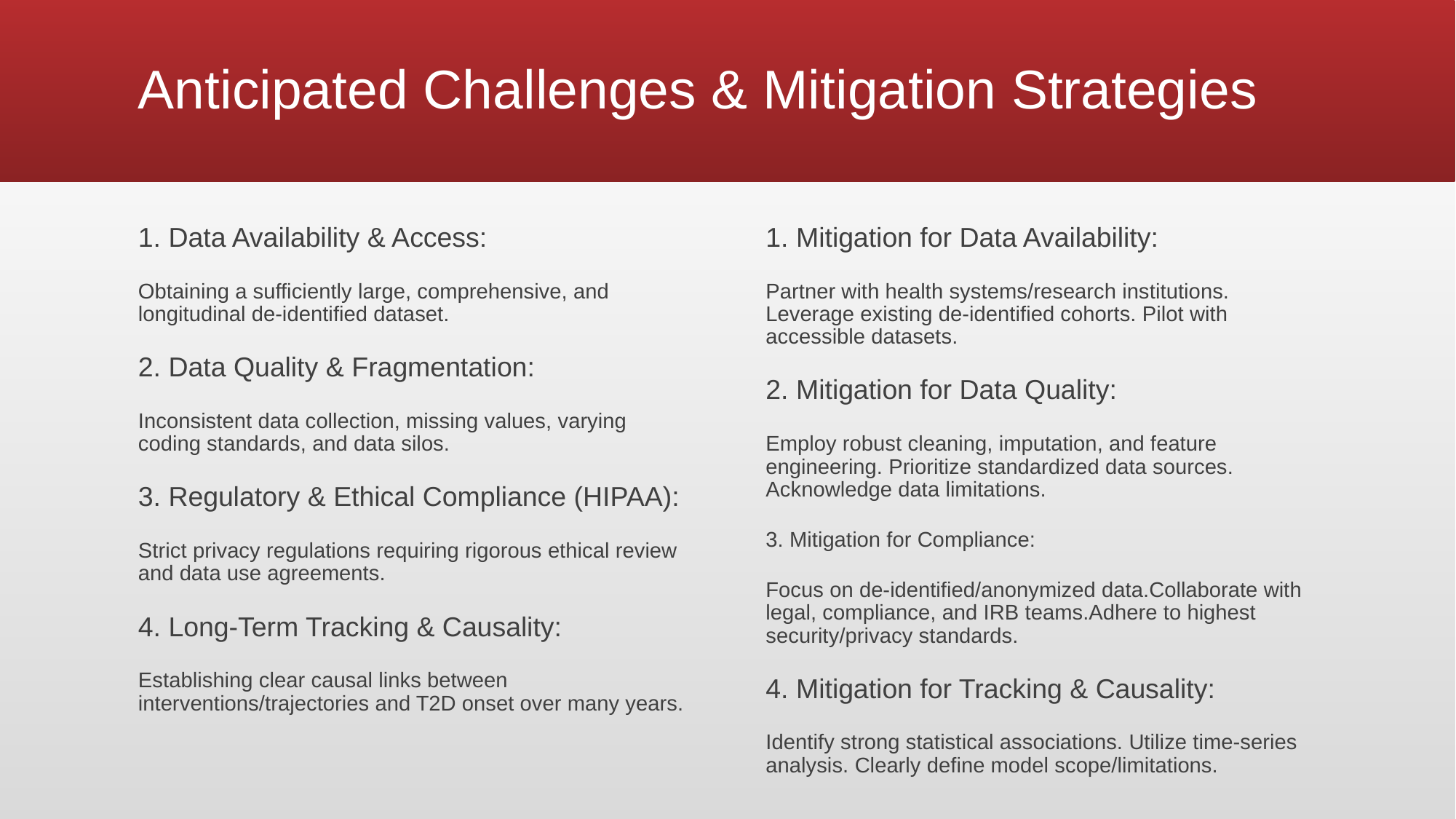

# Anticipated Challenges & Mitigation Strategies
1. Data Availability & Access:
Obtaining a sufficiently large, comprehensive, and longitudinal de-identified dataset.
2. Data Quality & Fragmentation:
Inconsistent data collection, missing values, varying coding standards, and data silos.
3. Regulatory & Ethical Compliance (HIPAA):
Strict privacy regulations requiring rigorous ethical review and data use agreements.
4. Long-Term Tracking & Causality:
Establishing clear causal links between interventions/trajectories and T2D onset over many years.
1. Mitigation for Data Availability:
Partner with health systems/research institutions. Leverage existing de-identified cohorts. Pilot with accessible datasets.
2. Mitigation for Data Quality:
Employ robust cleaning, imputation, and feature engineering. Prioritize standardized data sources. Acknowledge data limitations.
3. Mitigation for Compliance:
Focus on de-identified/anonymized data.Collaborate with legal, compliance, and IRB teams.Adhere to highest security/privacy standards.
4. Mitigation for Tracking & Causality:
Identify strong statistical associations. Utilize time-series analysis. Clearly define model scope/limitations.